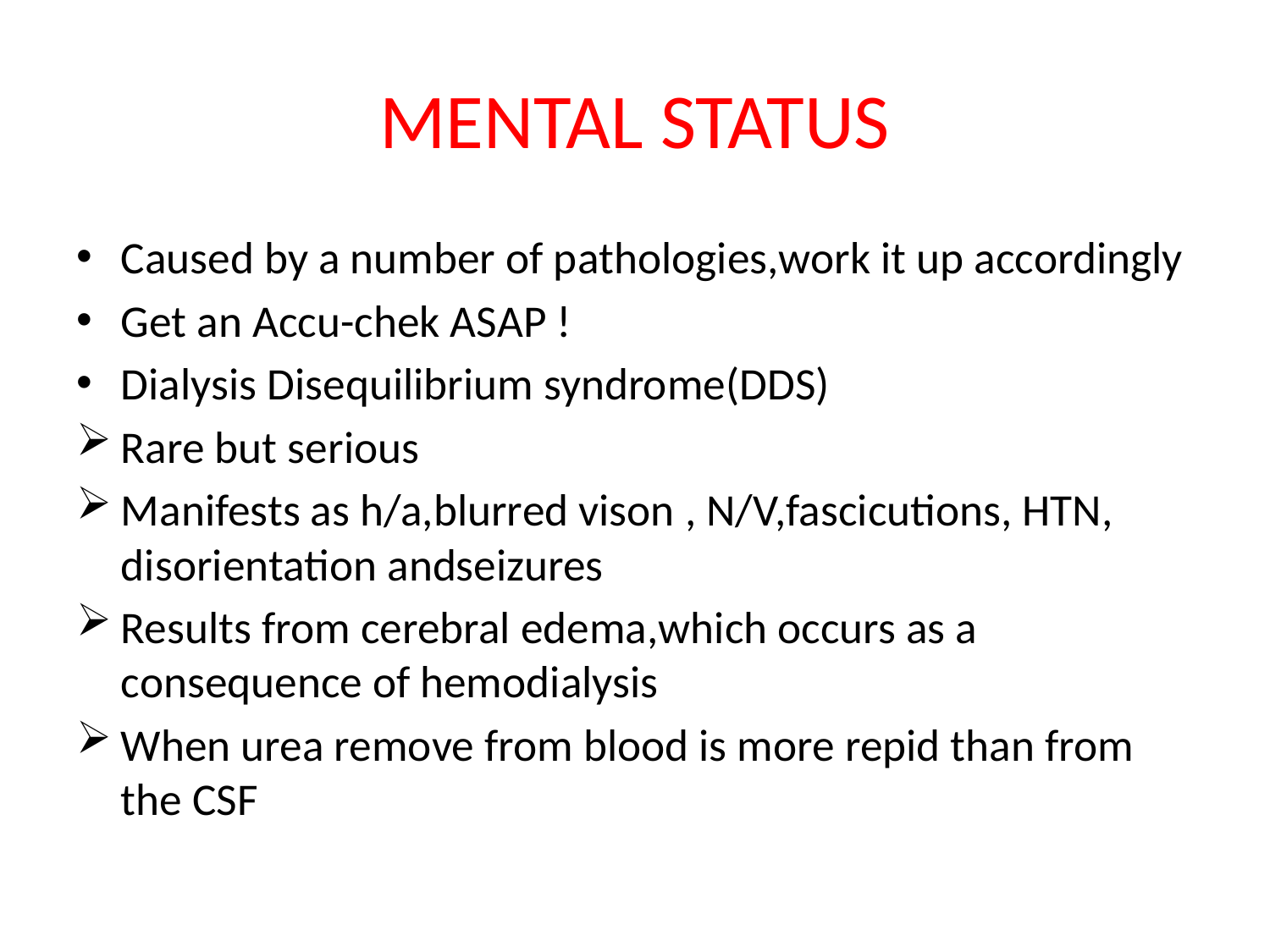

# MENTAL STATUS
Caused by a number of pathologies,work it up accordingly
Get an Accu-chek ASAP !
Dialysis Disequilibrium syndrome(DDS)
Rare but serious
Manifests as h/a,blurred vison , N/V,fascicutions, HTN, disorientation andseizures
Results from cerebral edema,which occurs as a consequence of hemodialysis
When urea remove from blood is more repid than from the CSF